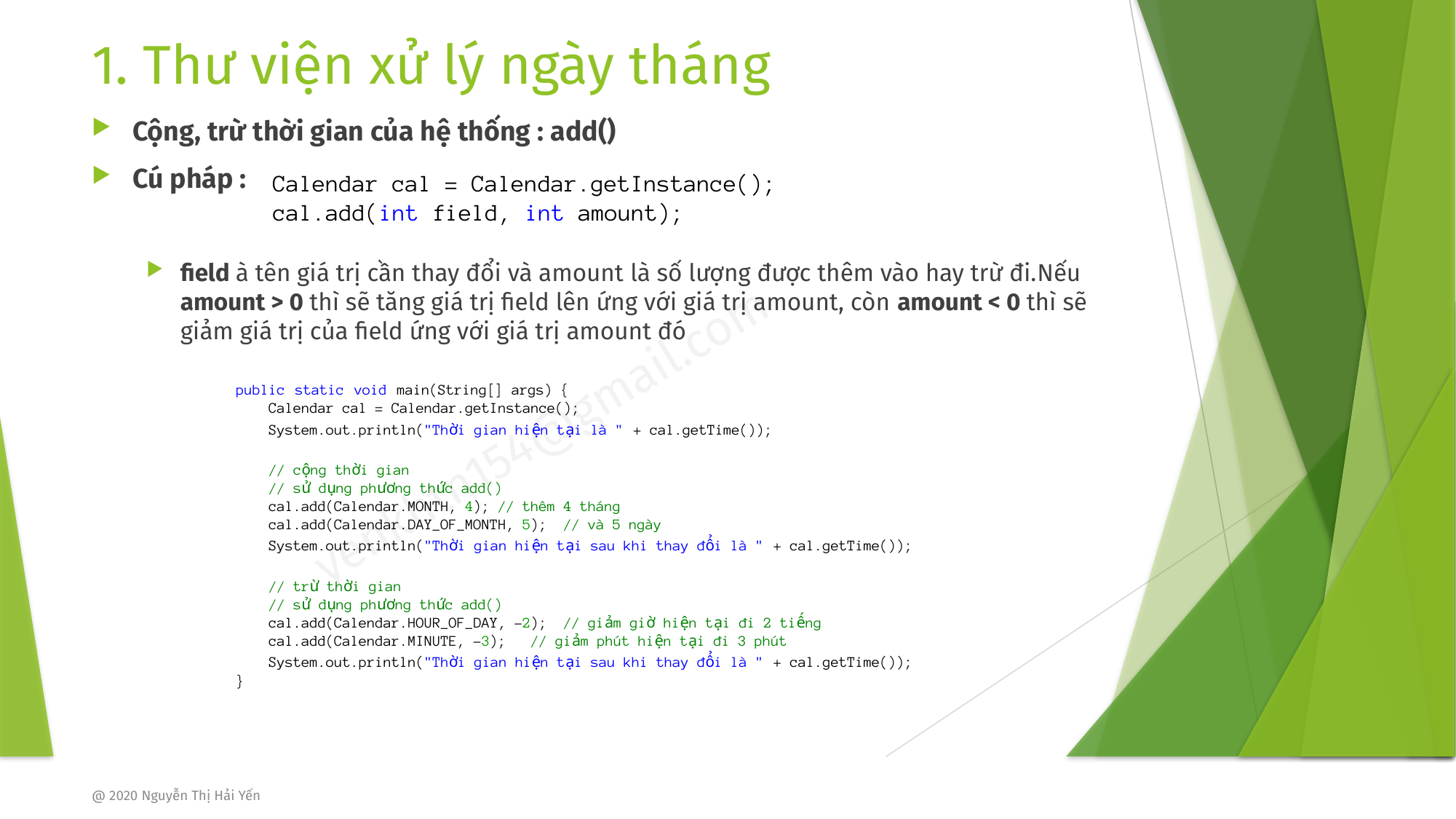

# 1. Thư viện xử lý ngày tháng
Cộng, trừ thời gian của hệ thống : add()
Cú pháp :

field à tên giá trị cần thay đổi và amount là số lượng được thêm vào hay trừ đi.Nếu amount > 0 thì sẽ tăng giá trị field lên ứng với giá trị amount, còn amount < 0 thì sẽ giảm giá trị của field ứng với giá trị amount đó

Calendar cal = Calendar.getInstance();
cal.add(int field, int amount);
public static void main(String[] args) {
    Calendar cal = Calendar.getInstance();
    System.out.println("Thời gian hiện tại là " + cal.getTime());

    // cộng thời gian
    // sử dụng phương thức add()
    cal.add(Calendar.MONTH, 4); // thêm 4 tháng
    cal.add(Calendar.DAY_OF_MONTH, 5);  // và 5 ngày
    System.out.println("Thời gian hiện tại sau khi thay đổi là " + cal.getTime());

    // trừ thời gian
    // sử dụng phương thức add()
    cal.add(Calendar.HOUR_OF_DAY, -2);  // giảm giờ hiện tại đi 2 tiếng
    cal.add(Calendar.MINUTE, -3);   // giảm phút hiện tại đi 3 phút
    System.out.println("Thời gian hiện tại sau khi thay đổi là " + cal.getTime());
}
@ 2020 Nguyễn Thị Hải Yến